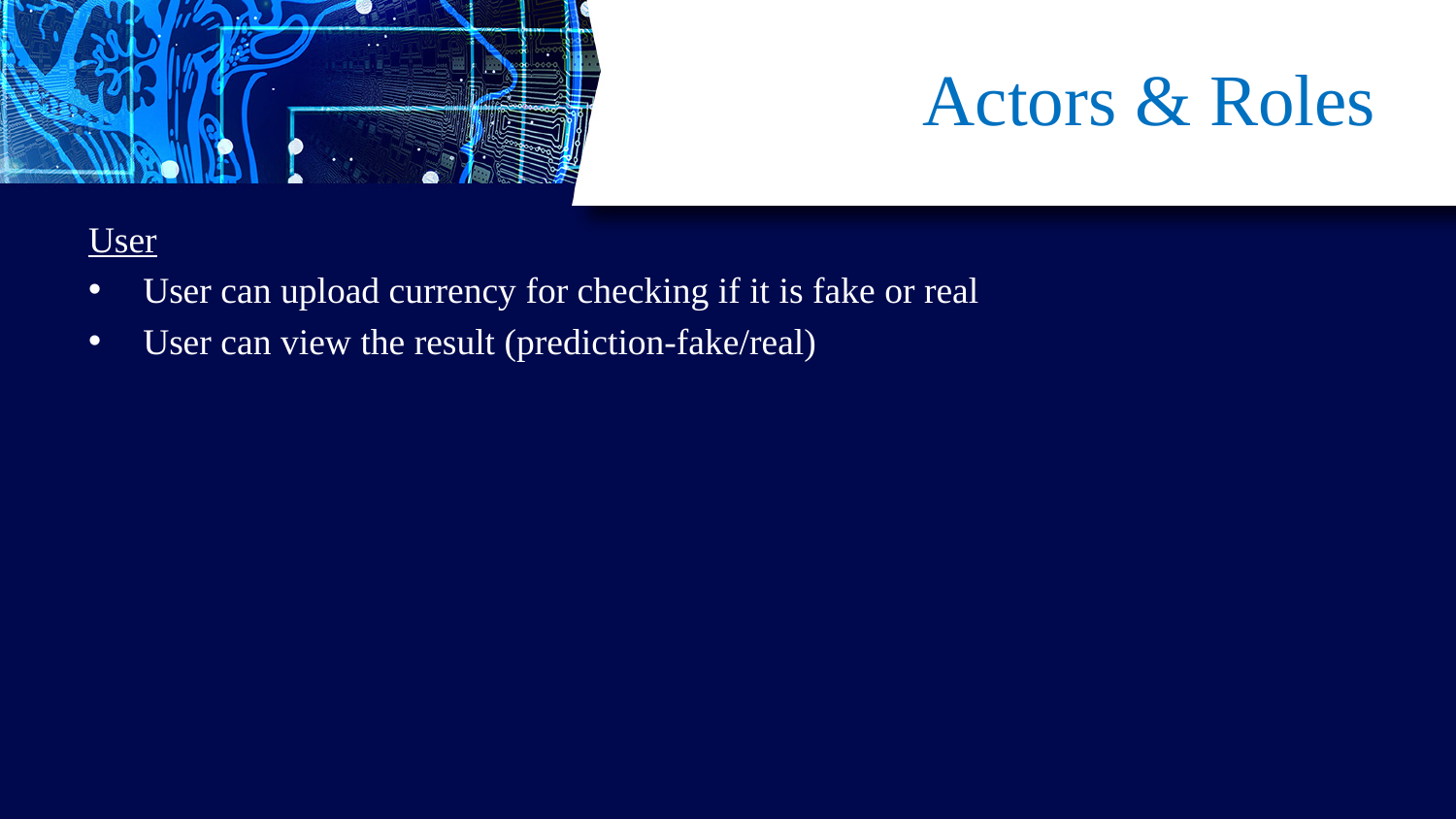

# Actors & Roles
User
User can upload currency for checking if it is fake or real
User can view the result (prediction-fake/real)